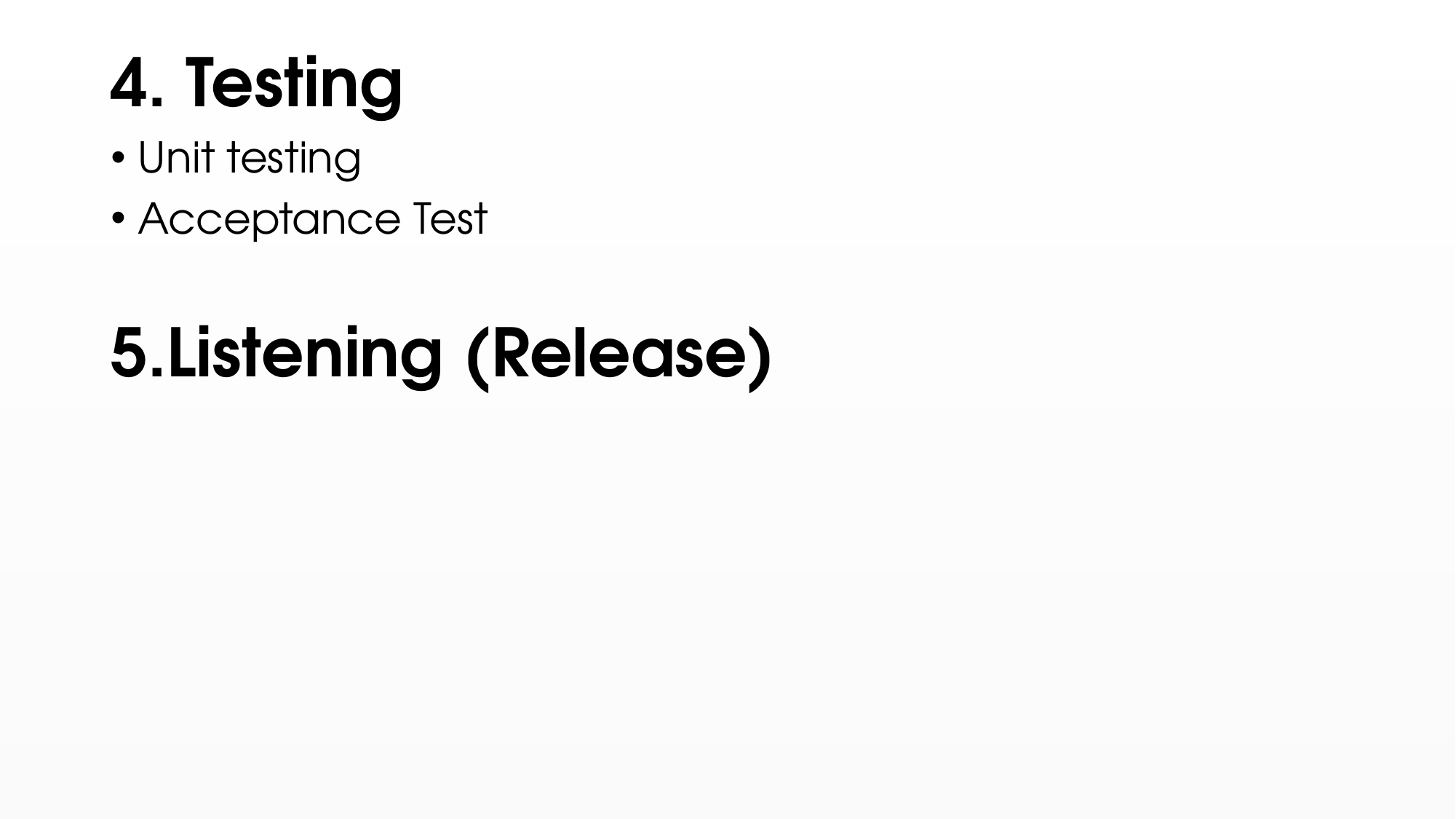

#
4. Testing
Unit testing
Acceptance Test

5.Listening (Release)